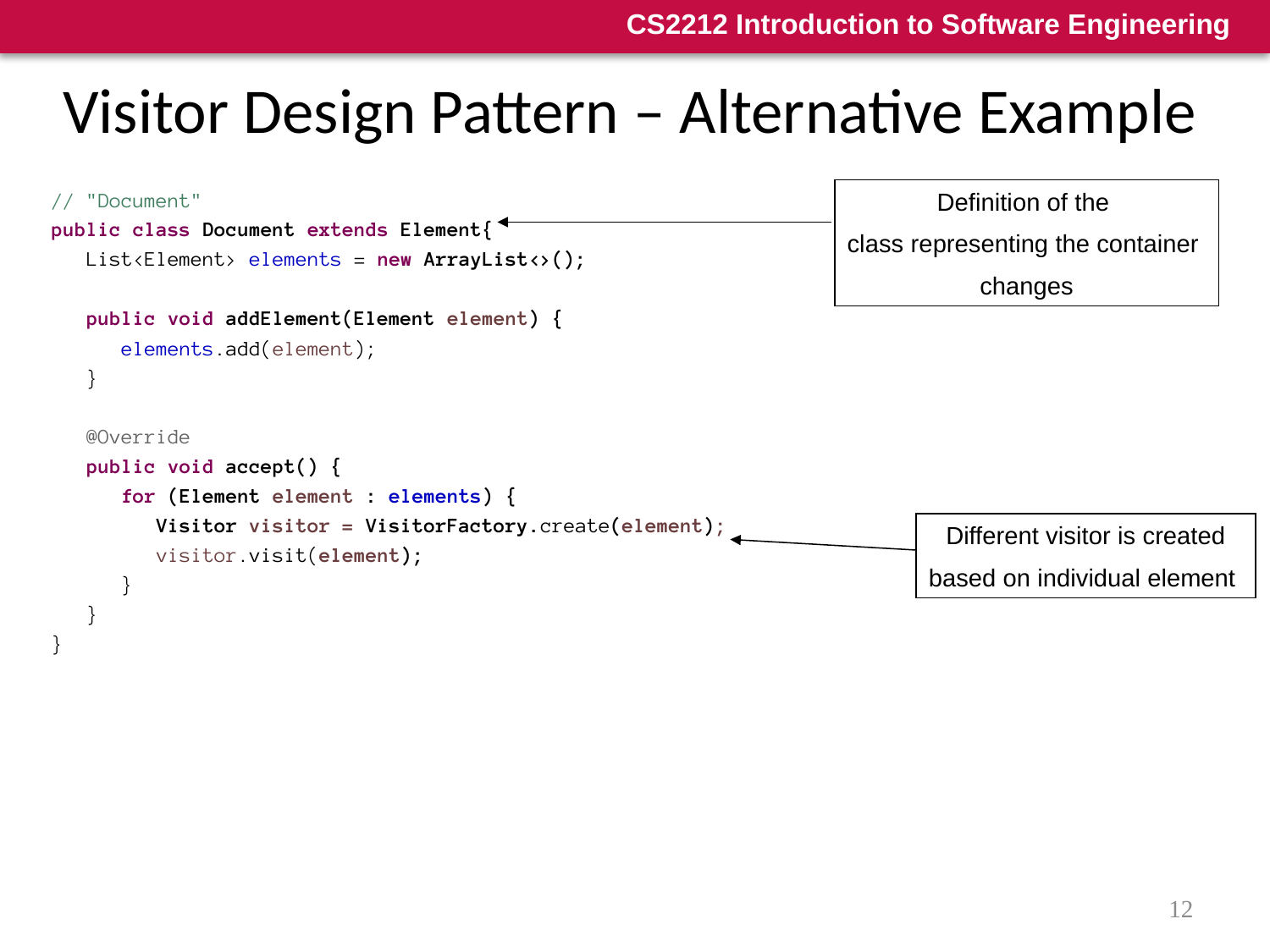

# Visitor Design Pattern – Alternative Example
// "Document"
public class Document extends Element{
   List<Element> elements = new ArrayList<>();

   public void addElement(Element element) {
      elements.add(element);
   }

   @Override
   public void accept() {
      for (Element element : elements) {
         Visitor visitor = VisitorFactory.create(element);
         visitor.visit(element);
      }
   }
}
Definition of the
class representing the container
changes

Different visitor is created
based on individual element

12